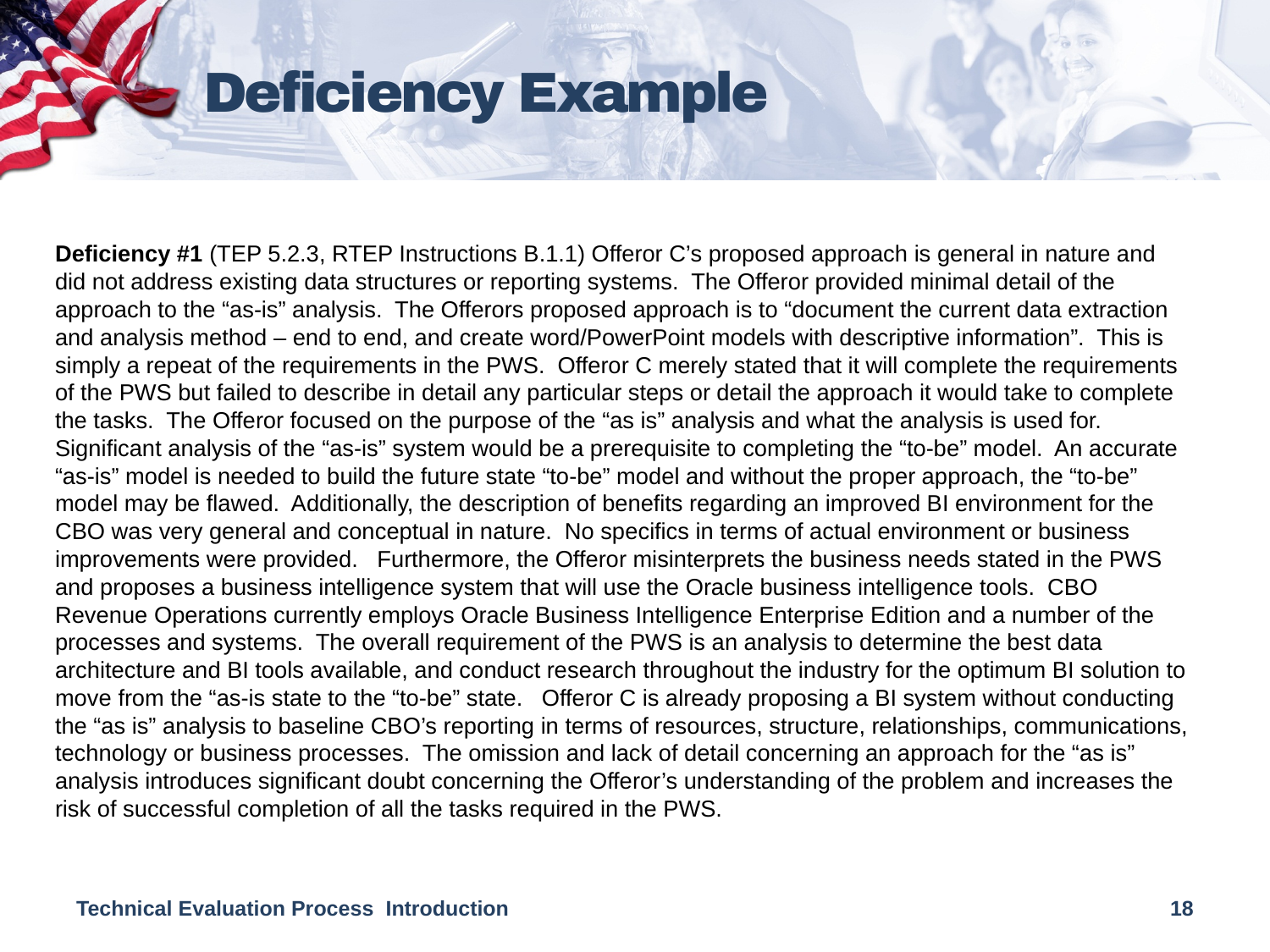

# Deficiency Example
Deficiency #1 (TEP 5.2.3, RTEP Instructions B.1.1) Offeror C’s proposed approach is general in nature and did not address existing data structures or reporting systems.  The Offeror provided minimal detail of the approach to the “as-is” analysis.  The Offerors proposed approach is to “document the current data extraction and analysis method – end to end, and create word/PowerPoint models with descriptive information”.  This is simply a repeat of the requirements in the PWS.  Offeror C merely stated that it will complete the requirements of the PWS but failed to describe in detail any particular steps or detail the approach it would take to complete the tasks.  The Offeror focused on the purpose of the “as is” analysis and what the analysis is used for. Significant analysis of the “as-is” system would be a prerequisite to completing the “to-be” model.  An accurate “as-is” model is needed to build the future state “to-be” model and without the proper approach, the “to-be” model may be flawed.  Additionally, the description of benefits regarding an improved BI environment for the CBO was very general and conceptual in nature.  No specifics in terms of actual environment or business improvements were provided.   Furthermore, the Offeror misinterprets the business needs stated in the PWS and proposes a business intelligence system that will use the Oracle business intelligence tools.  CBO Revenue Operations currently employs Oracle Business Intelligence Enterprise Edition and a number of the processes and systems.  The overall requirement of the PWS is an analysis to determine the best data architecture and BI tools available, and conduct research throughout the industry for the optimum BI solution to move from the “as-is state to the “to-be” state.   Offeror C is already proposing a BI system without conducting the “as is” analysis to baseline CBO’s reporting in terms of resources, structure, relationships, communications, technology or business processes.  The omission and lack of detail concerning an approach for the “as is” analysis introduces significant doubt concerning the Offeror’s understanding of the problem and increases the risk of successful completion of all the tasks required in the PWS.

Technical Evaluation Process  Introduction
18